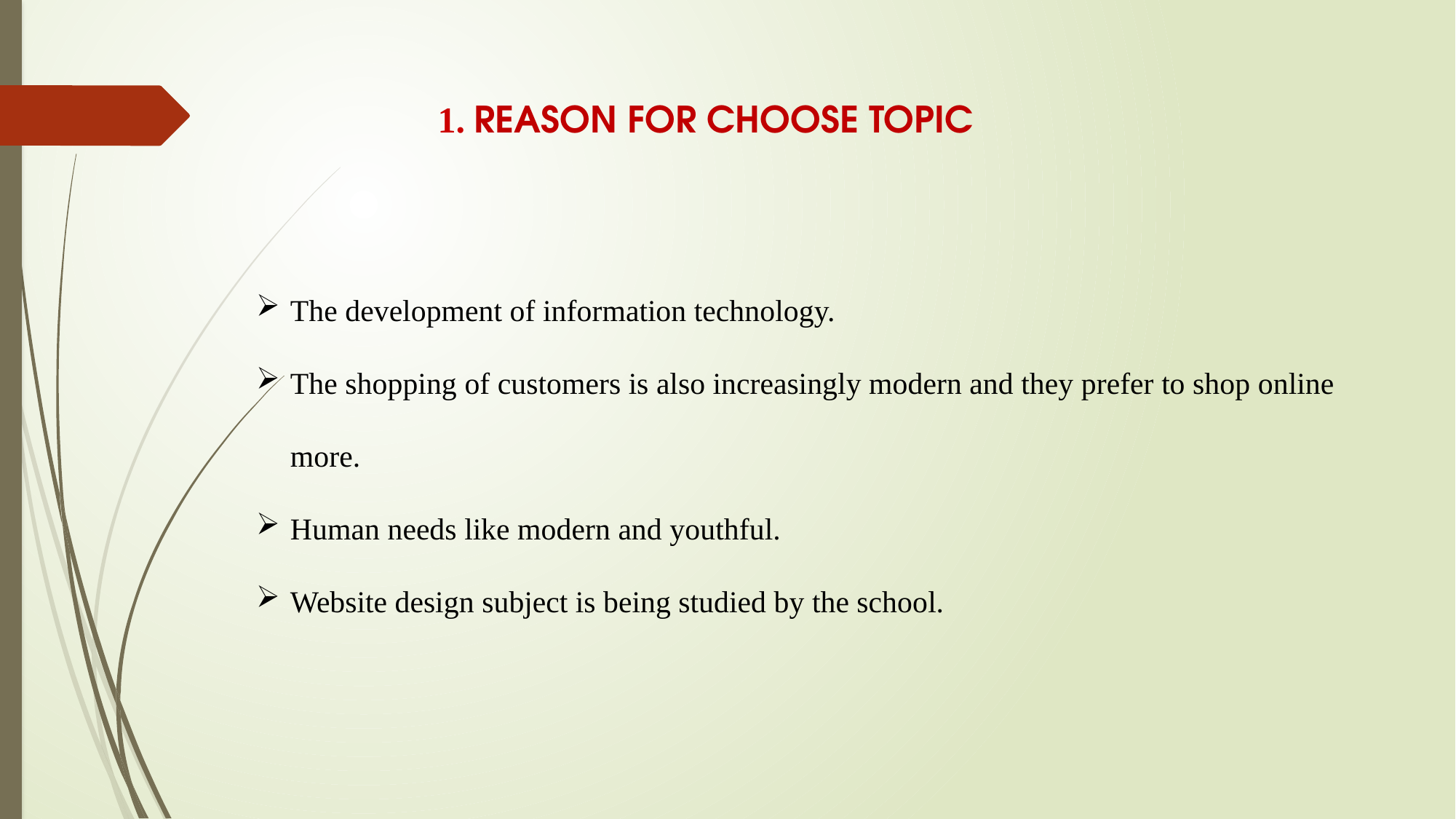

1. REASON FOR CHOOSE TOPIC

The development of information technology.
The shopping of customers is also increasingly modern and they prefer to shop online more.
Human needs like modern and youthful.
Website design subject is being studied by the school.